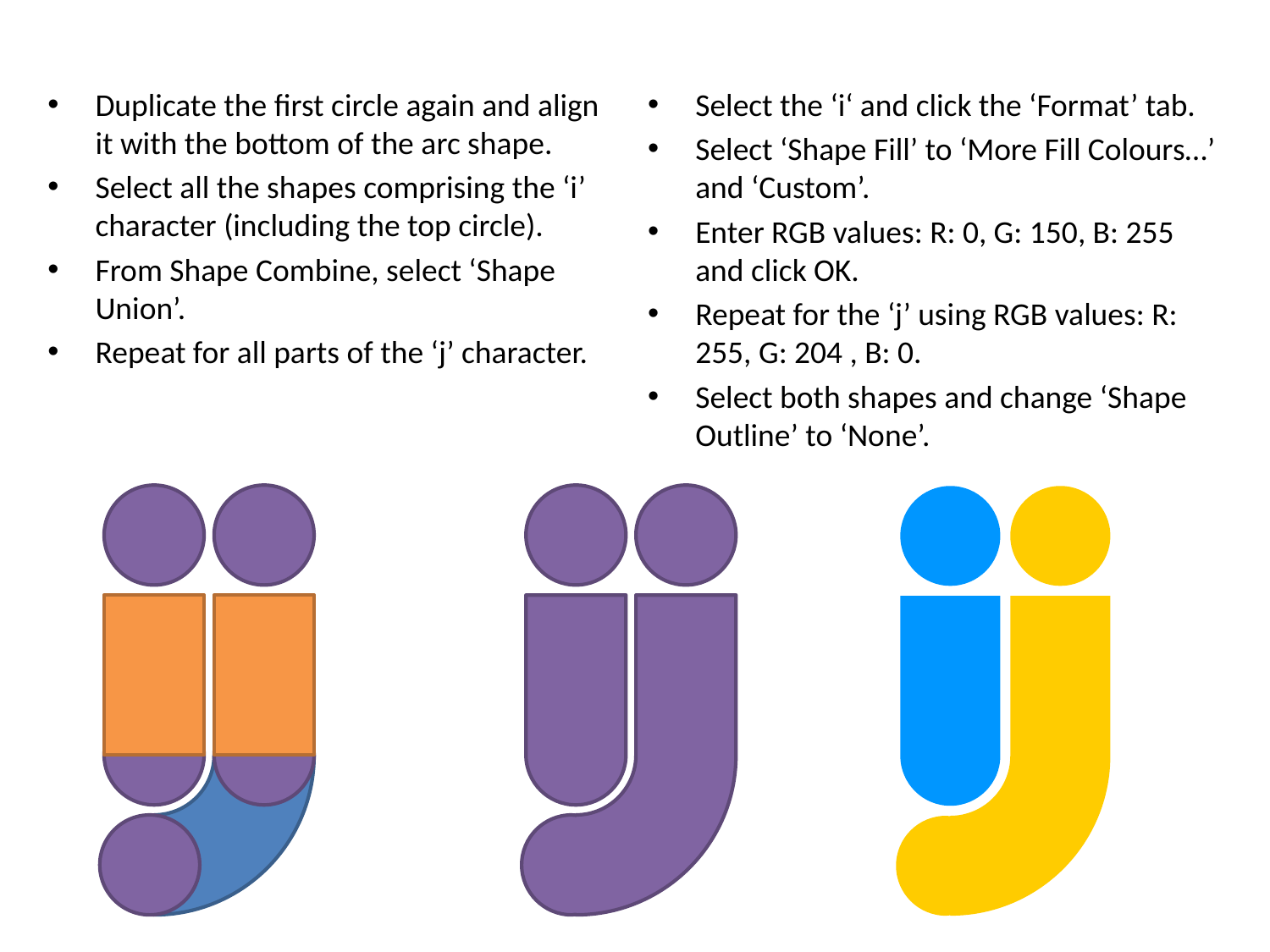

Duplicate the first circle again and align it with the bottom of the arc shape.
Select all the shapes comprising the ‘i’ character (including the top circle).
From Shape Combine, select ‘Shape Union’.
Repeat for all parts of the ‘j’ character.
Select the ‘i‘ and click the ‘Format’ tab.
Select ‘Shape Fill’ to ‘More Fill Colours…’ and ‘Custom’.
Enter RGB values: R: 0, G: 150, B: 255 and click OK.
Repeat for the ‘j’ using RGB values: R: 255, G: 204 , B: 0.
Select both shapes and change ‘Shape Outline’ to ‘None’.